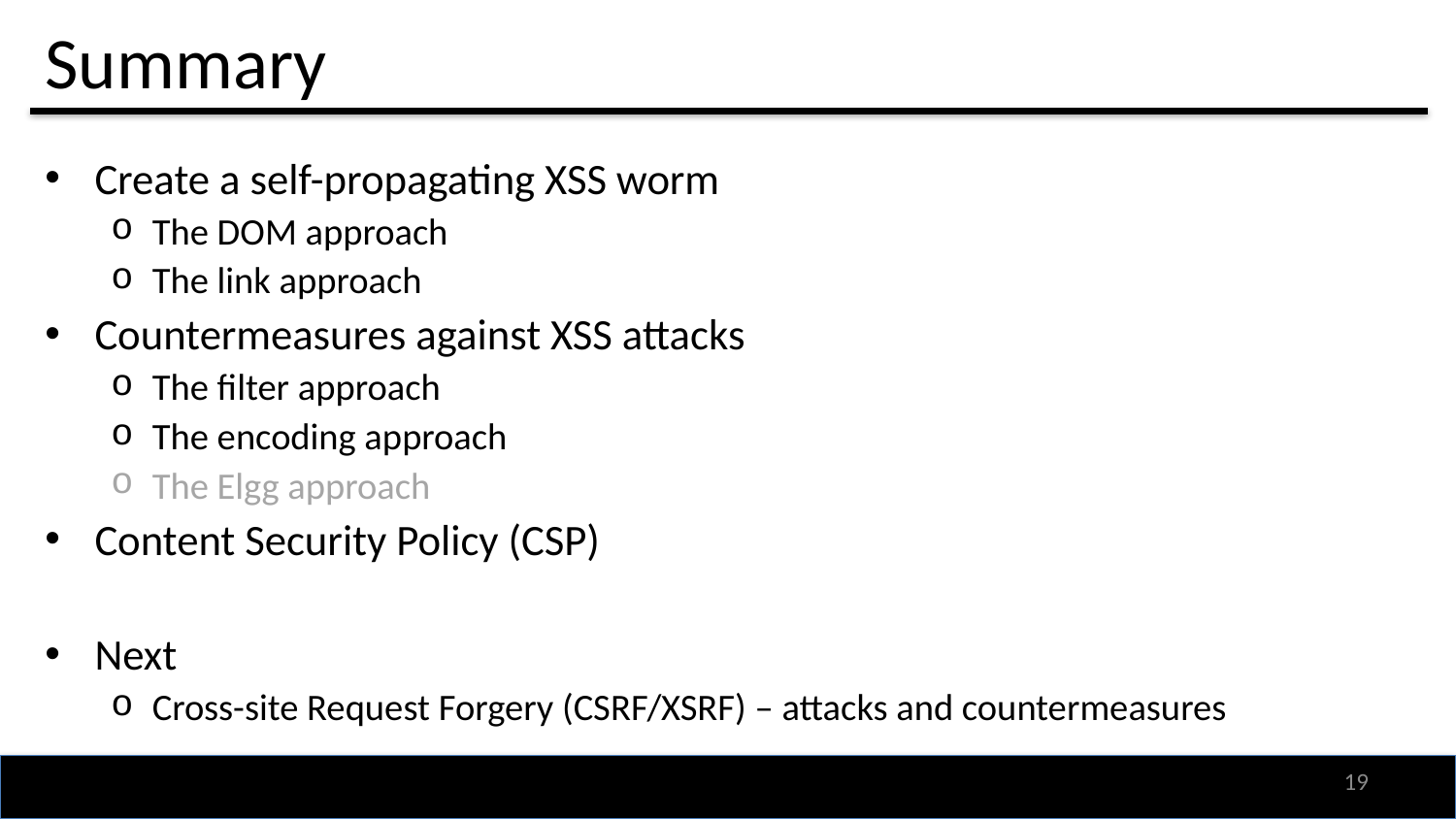

# Summary
Create a self-propagating XSS worm
The DOM approach
The link approach
Countermeasures against XSS attacks
The filter approach
The encoding approach
The Elgg approach
Content Security Policy (CSP)

Next
Cross-site Request Forgery (CSRF/XSRF) – attacks and countermeasures

19